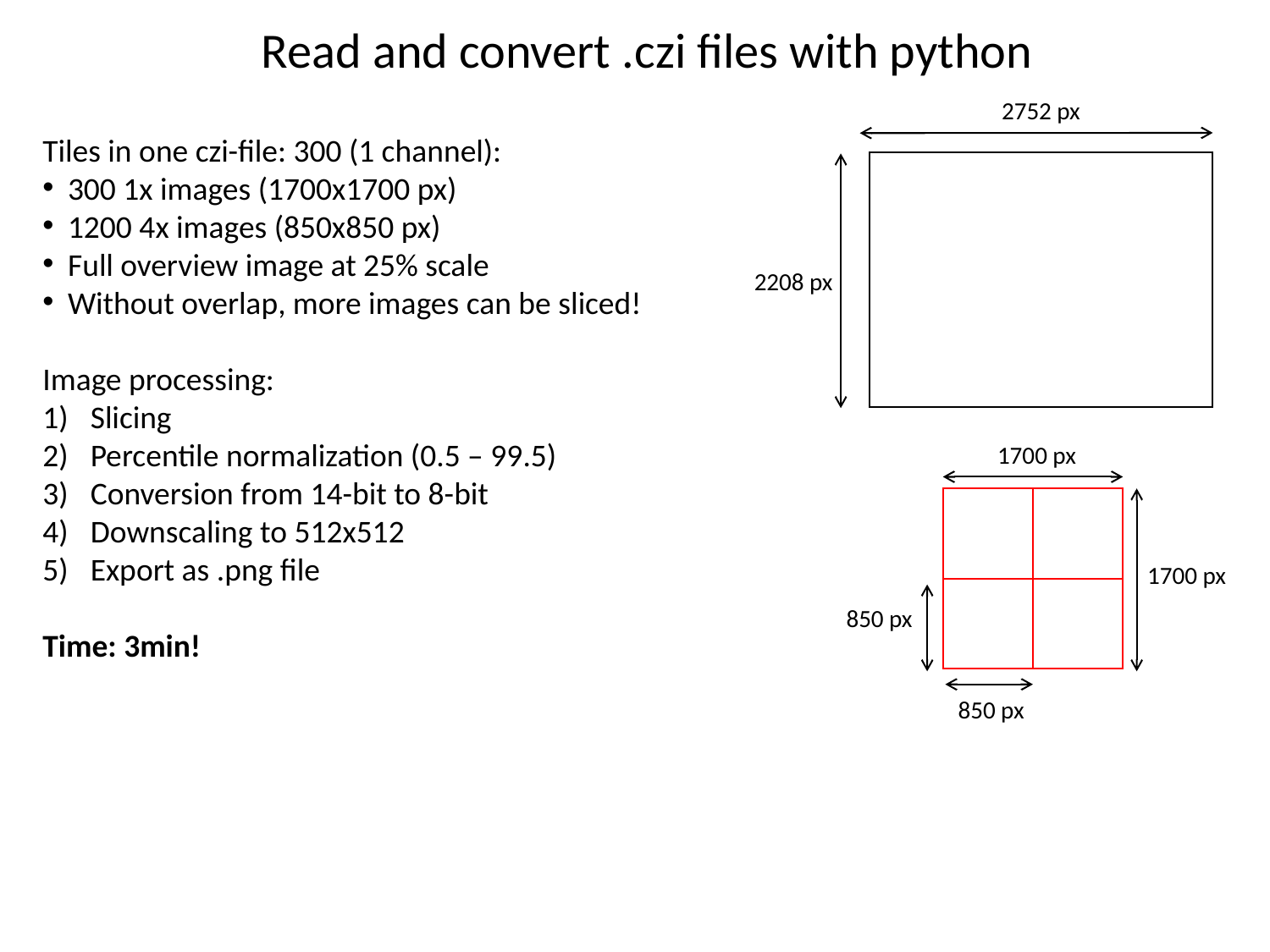

Read and convert .czi files with python
2752 px

2208 px
Tiles in one czi-file: 300 (1 channel):
300 1x images (1700x1700 px)
1200 4x images (850x850 px)
Full overview image at 25% scale
Without overlap, more images can be sliced!

Image processing:
Slicing
Percentile normalization (0.5 – 99.5)
Conversion from 14-bit to 8-bit
Downscaling to 512x512
Export as .png file

Time: 3min!
1700 px

1700 px
850 px
850 px